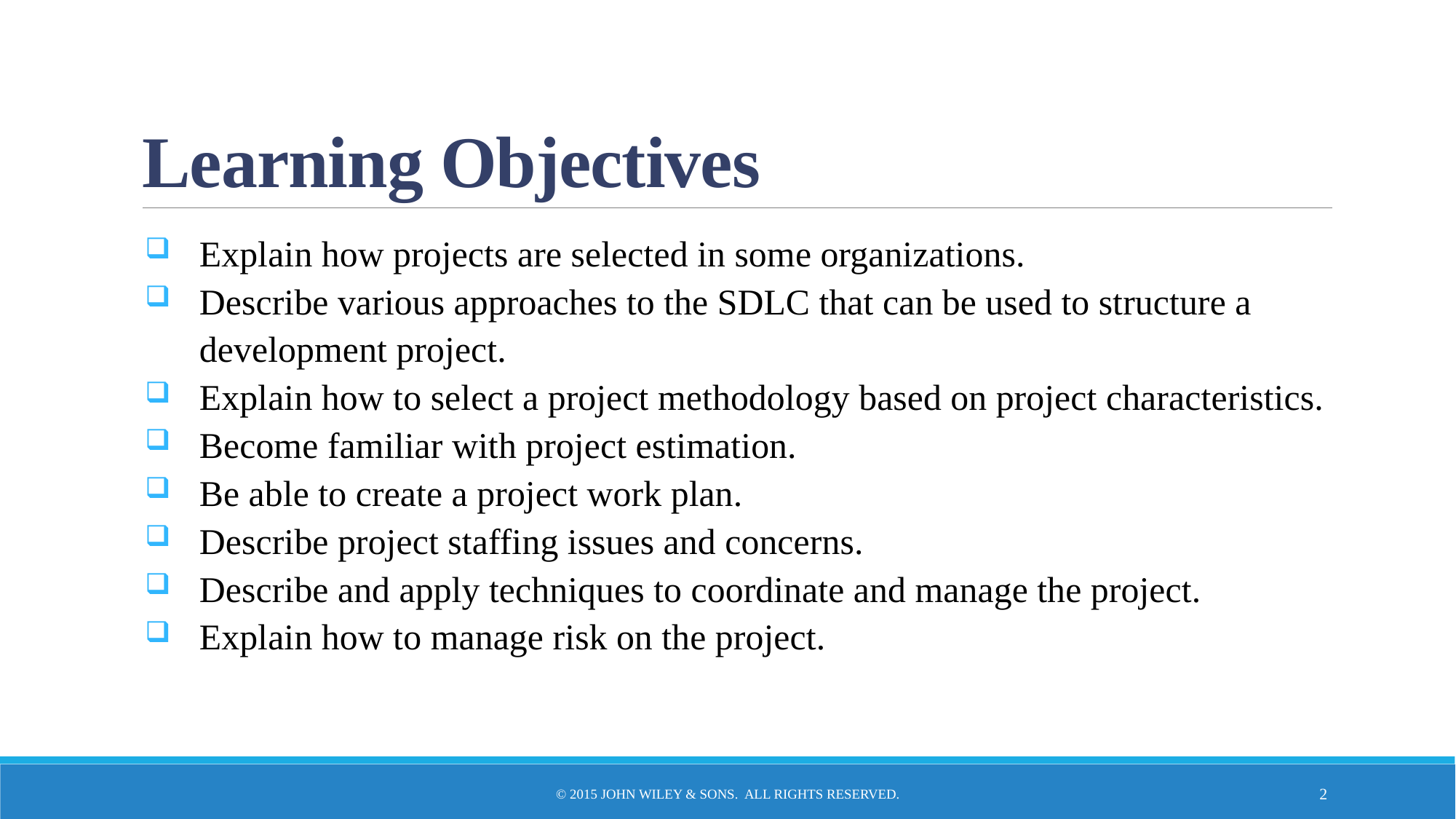

# Learning Objectives
Explain how projects are selected in some organizations.
Describe various approaches to the SDLC that can be used to structure a development project.
Explain how to select a project methodology based on project characteristics.
Become familiar with project estimation.
Be able to create a project work plan.
Describe project staffing issues and concerns.
Describe and apply techniques to coordinate and manage the project.
Explain how to manage risk on the project.
© 2015 John Wiley & Sons.  All Rights Reserved.
2